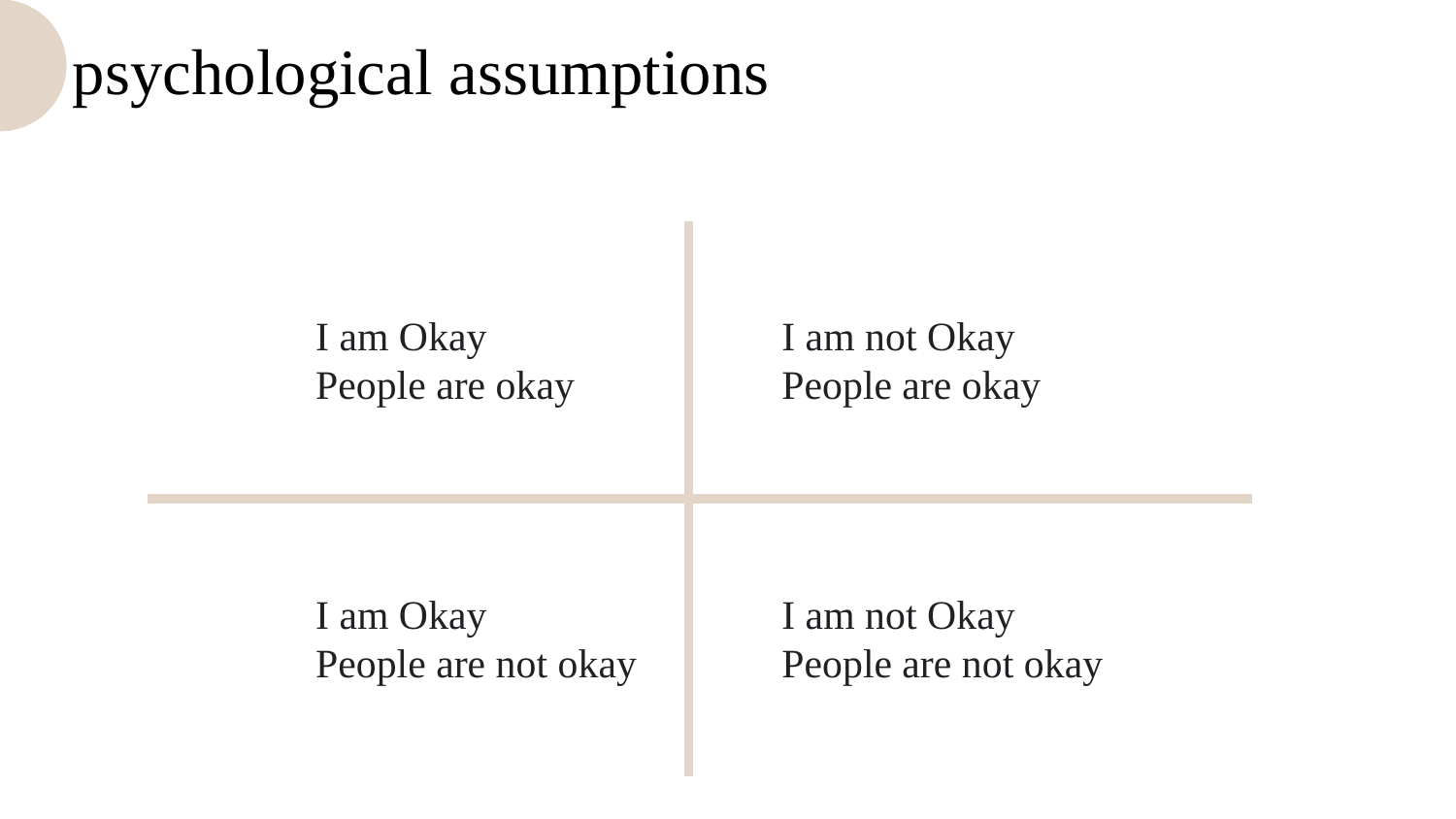

psychological assumptions

I am Okay
People are okay
I am not Okay
People are okay
I am Okay
People are not okay
I am not Okay
People are not okay